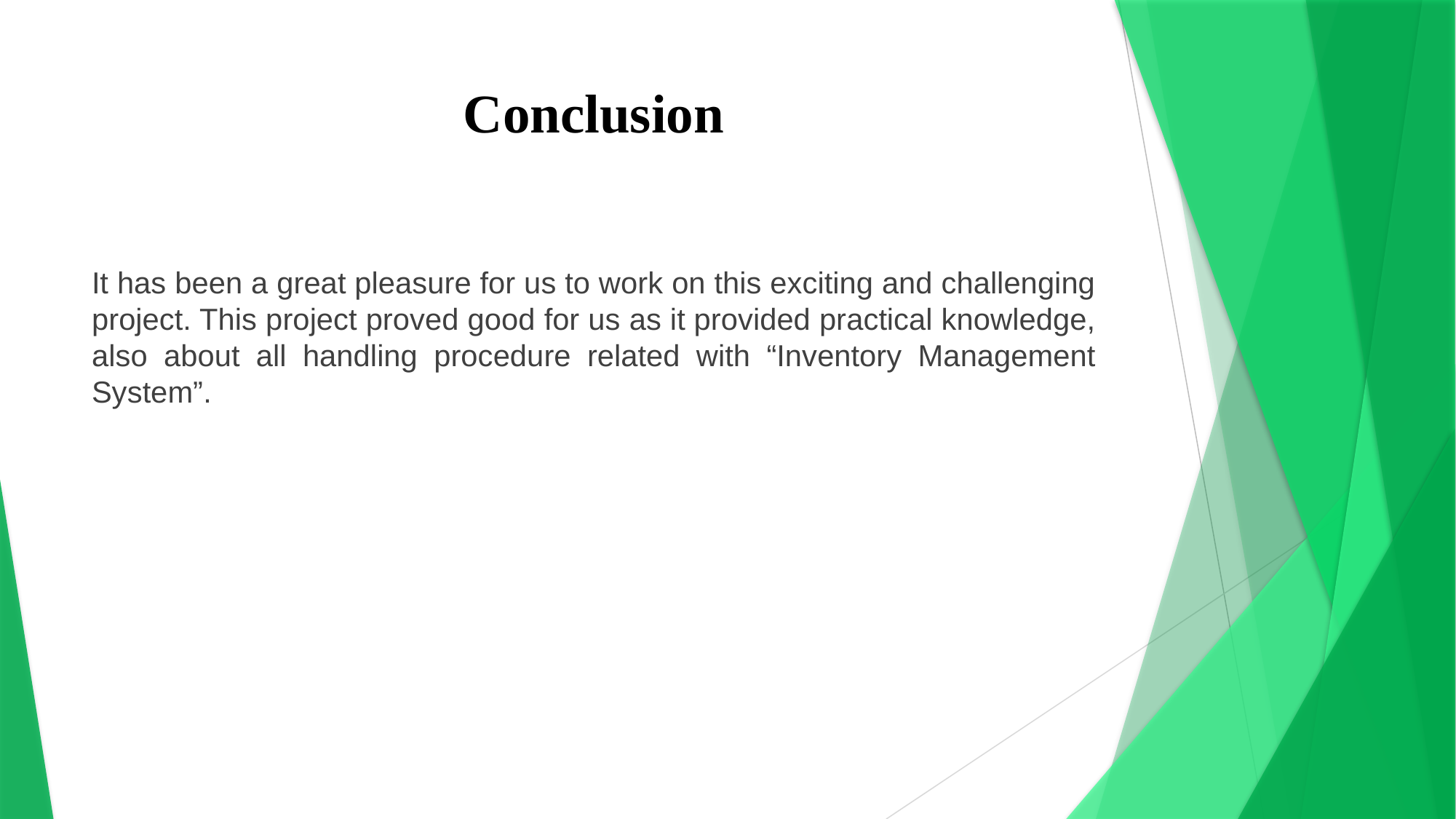

# Conclusion
It has been a great pleasure for us to work on this exciting and challenging project. This project proved good for us as it provided practical knowledge, also about all handling procedure related with “Inventory Management System”.